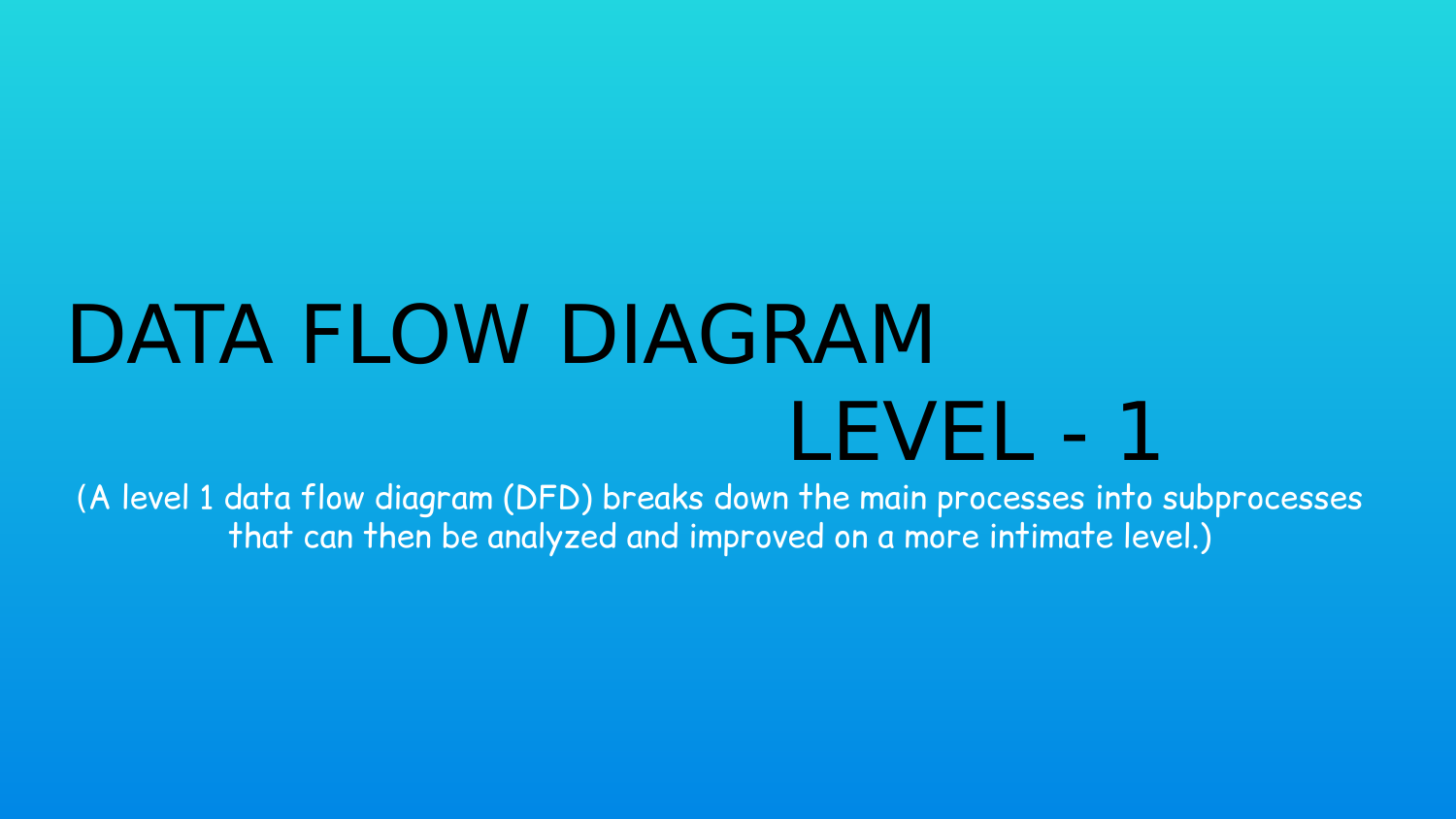

# DATA FLOW DIAGRAM                                      LEVEL - 1
(A level 1 data flow diagram (DFD) breaks down the main processes into subprocesses that can then be analyzed and improved on a more intimate level.)